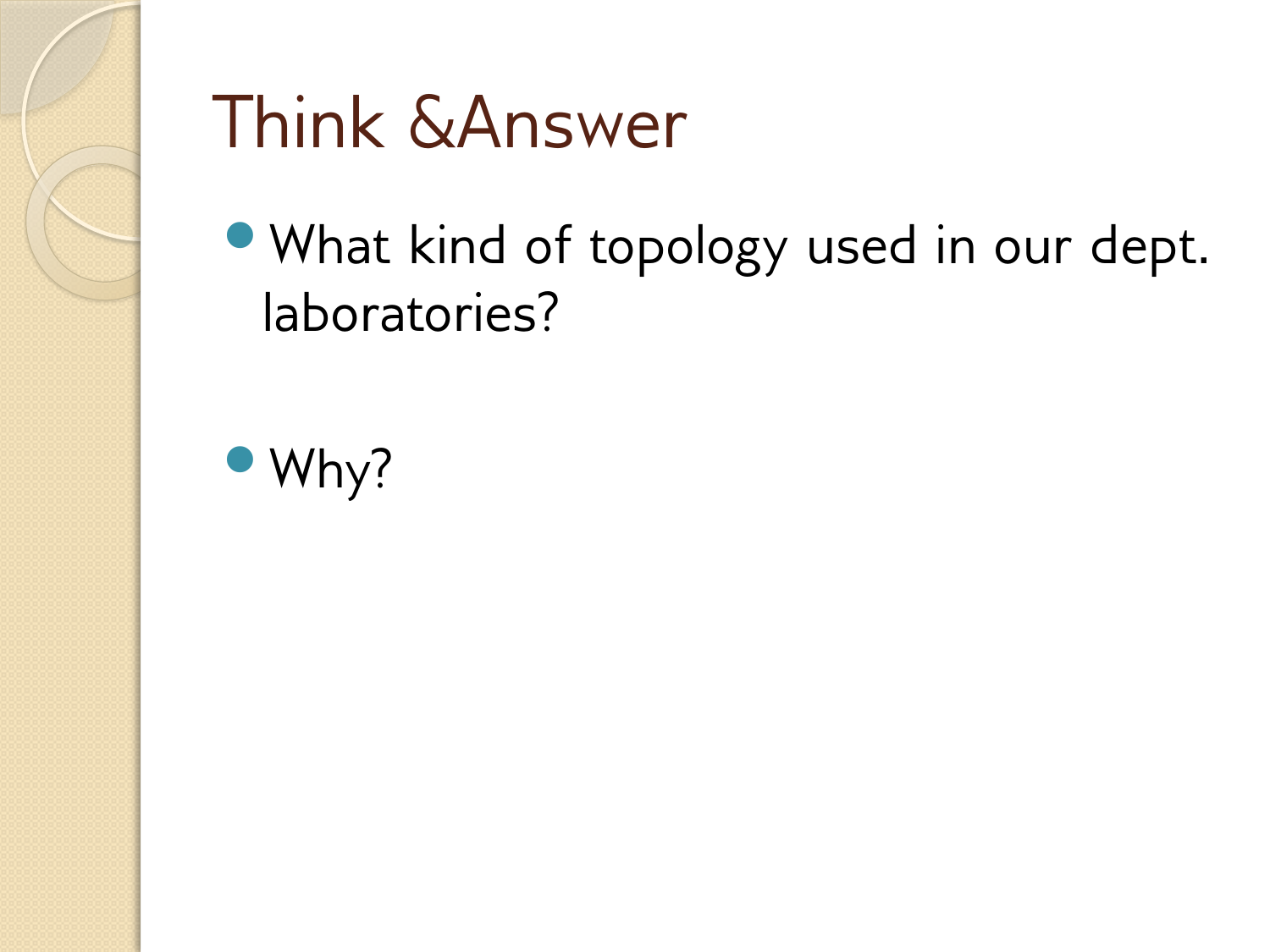

# Think &Answer
What kind of topology used in our dept. laboratories?

Why?